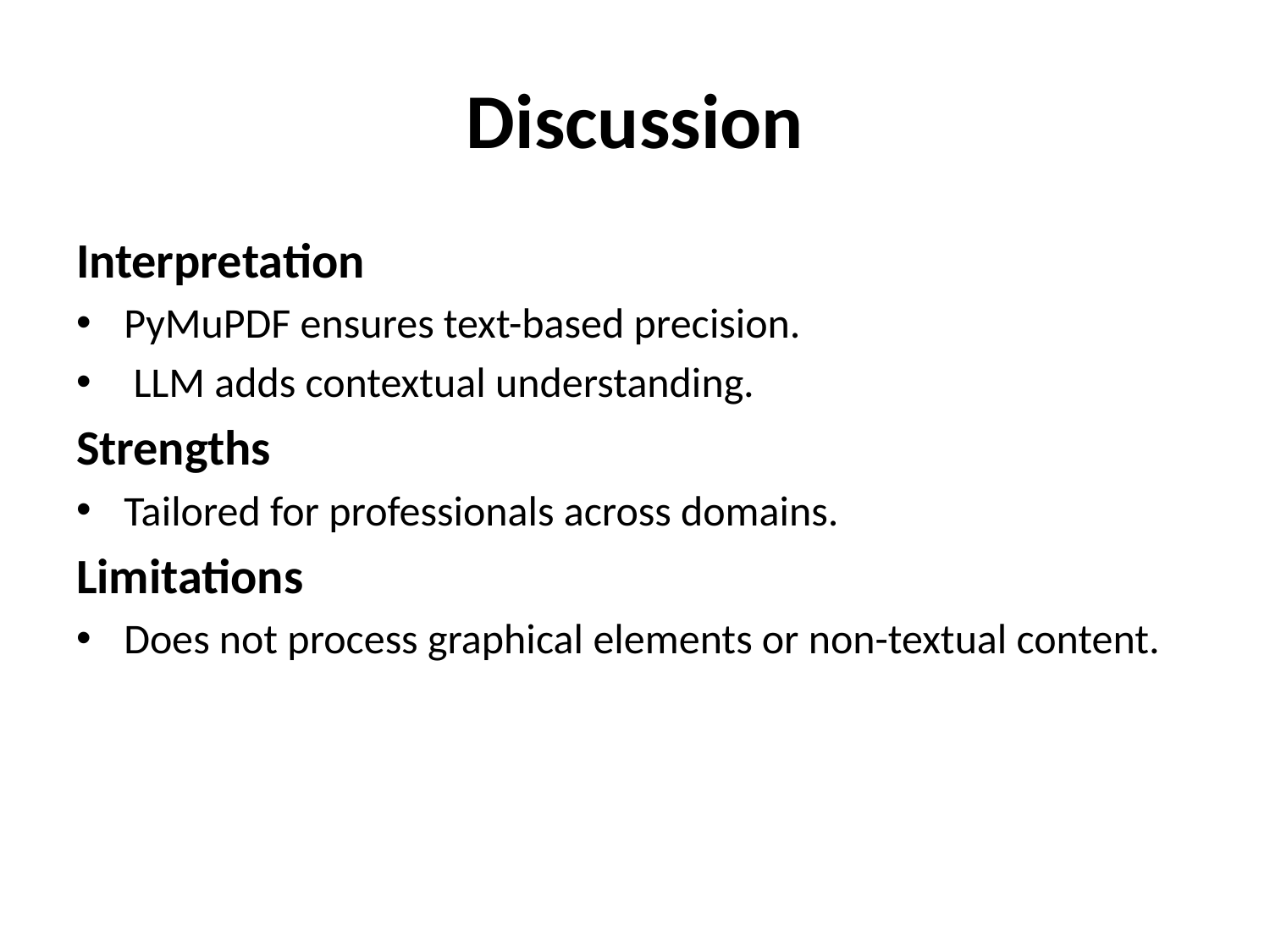

# Discussion
Interpretation
PyMuPDF ensures text-based precision.
 LLM adds contextual understanding.
Strengths
Tailored for professionals across domains.
Limitations
Does not process graphical elements or non-textual content.